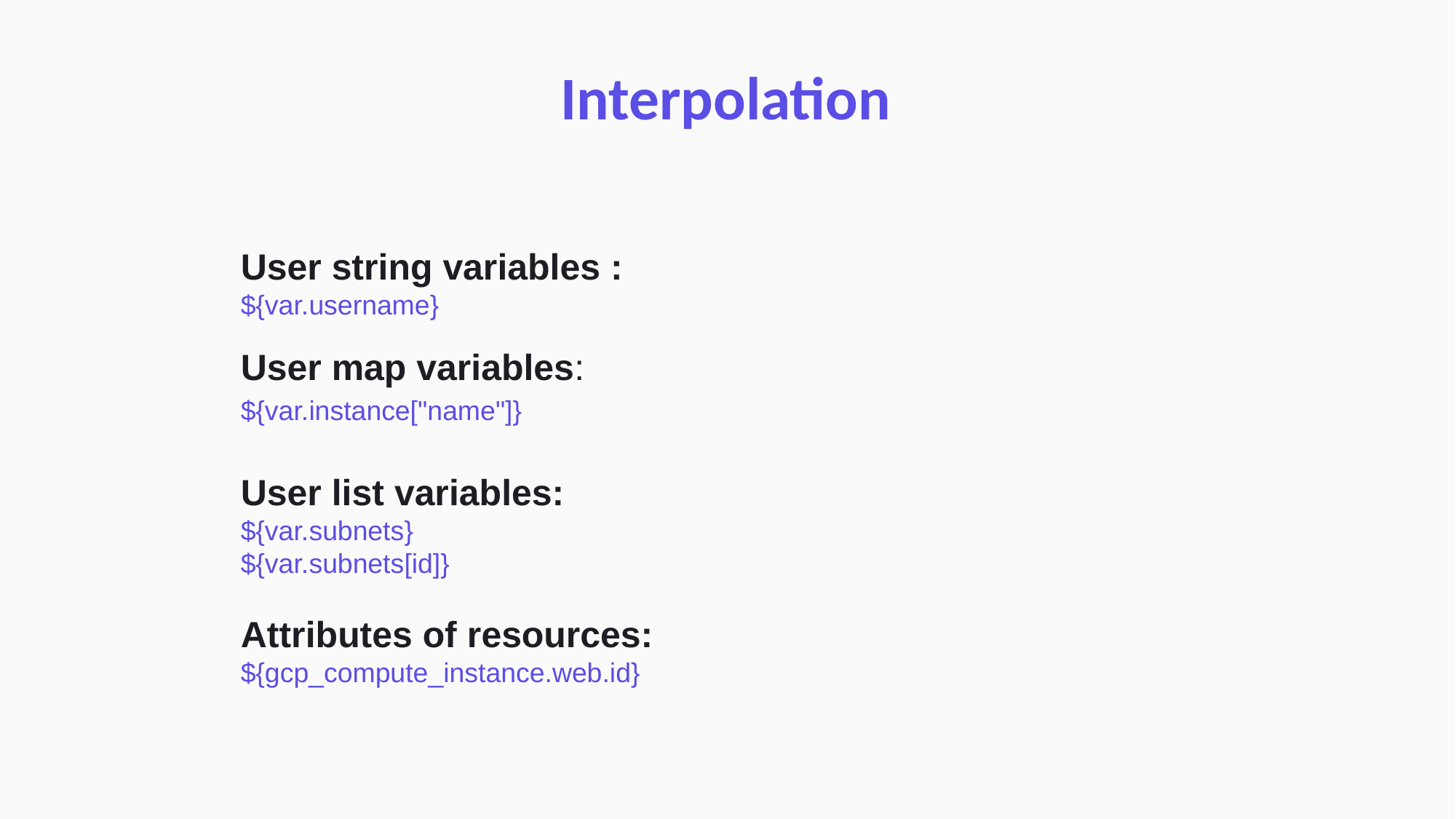

Interpolation
User string variables :
${var.username}
User map variables:
${var.instance["name"]}

User list variables:
${var.subnets}
${var.subnets[id]}

Attributes of resources:
${gcp_compute_instance.web.id}